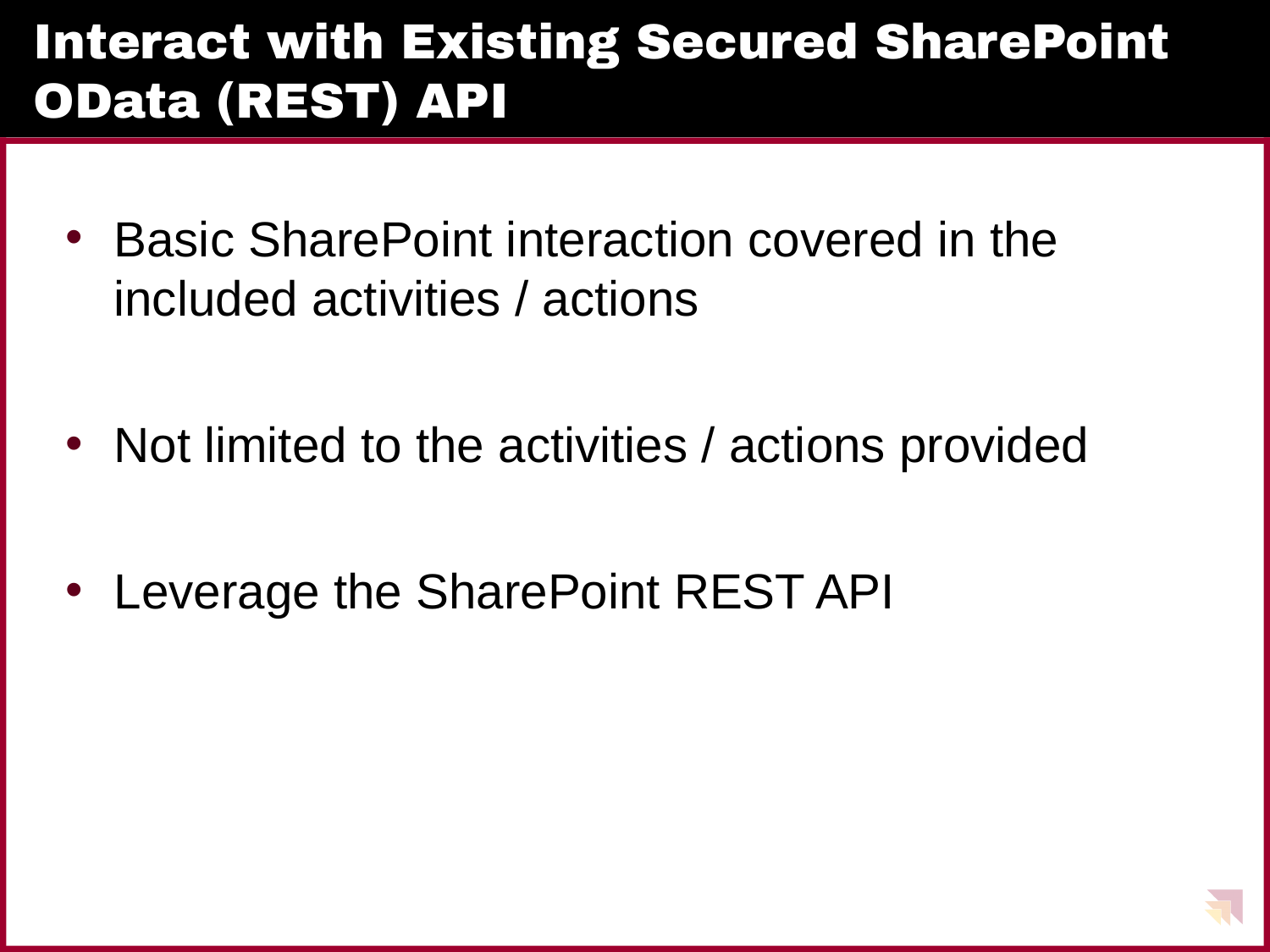

# Interact with Existing Secured SharePoint OData (REST) API
Basic SharePoint interaction covered in the included activities / actions

Not limited to the activities / actions provided

Leverage the SharePoint REST API